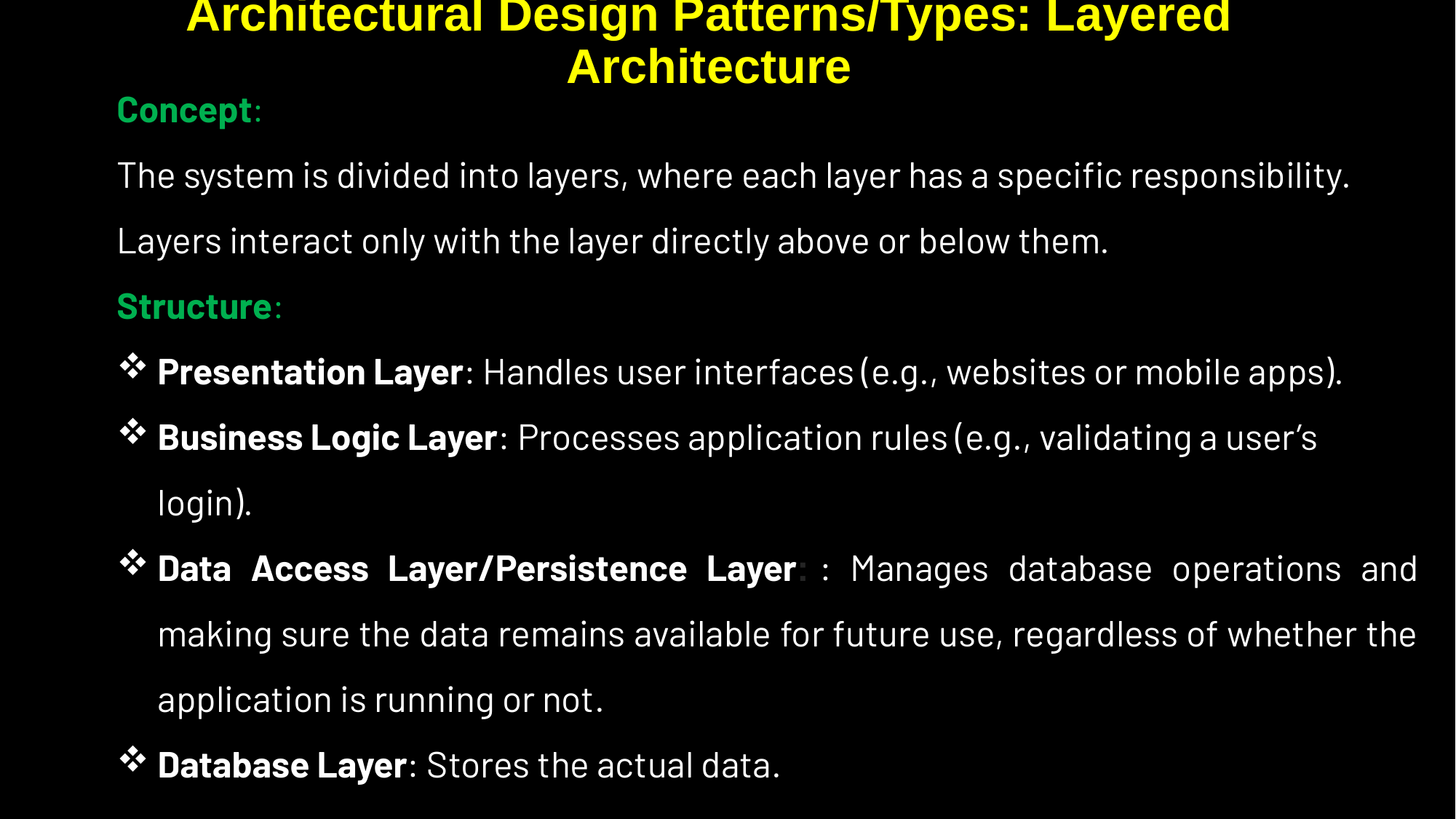

# Architectural Design Patterns/Types: Layered Architecture
Concept:
The system is divided into layers, where each layer has a specific responsibility. Layers interact only with the layer directly above or below them.
Structure:
Presentation Layer: Handles user interfaces (e.g., websites or mobile apps).
Business Logic Layer: Processes application rules (e.g., validating a user’s login).
Data Access Layer/Persistence Layer: : Manages database operations and making sure the data remains available for future use, regardless of whether the application is running or not.
Database Layer: Stores the actual data.